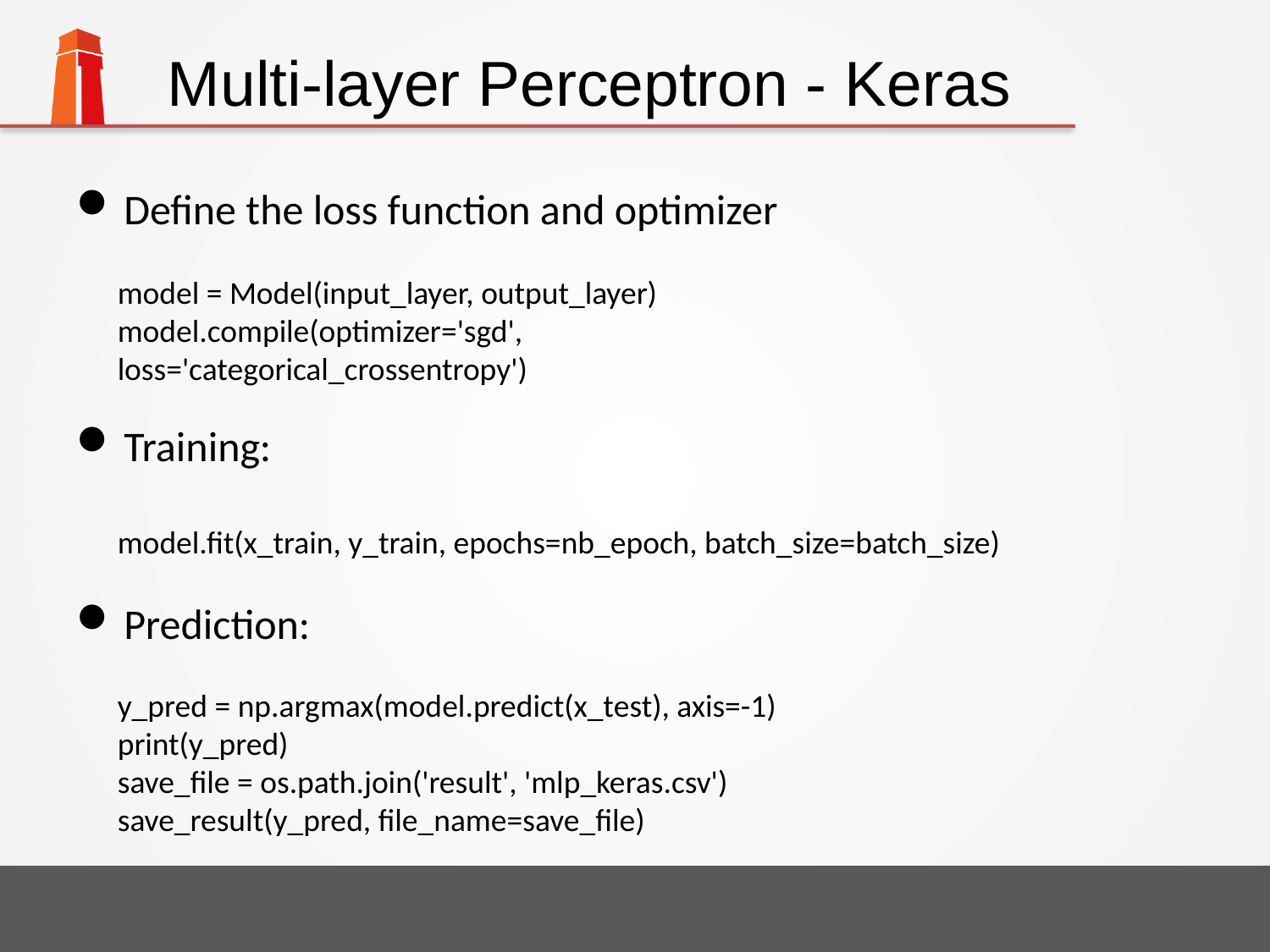

# Multi-layer Perceptron - Keras
Define the loss function and optimizer

Training:

Prediction:

model = Model(input_layer, output_layer)
model.compile(optimizer='sgd', loss='categorical_crossentropy')
model.fit(x_train, y_train, epochs=nb_epoch, batch_size=batch_size)
y_pred = np.argmax(model.predict(x_test), axis=-1)
print(y_pred)
save_file = os.path.join('result', 'mlp_keras.csv')
save_result(y_pred, file_name=save_file)